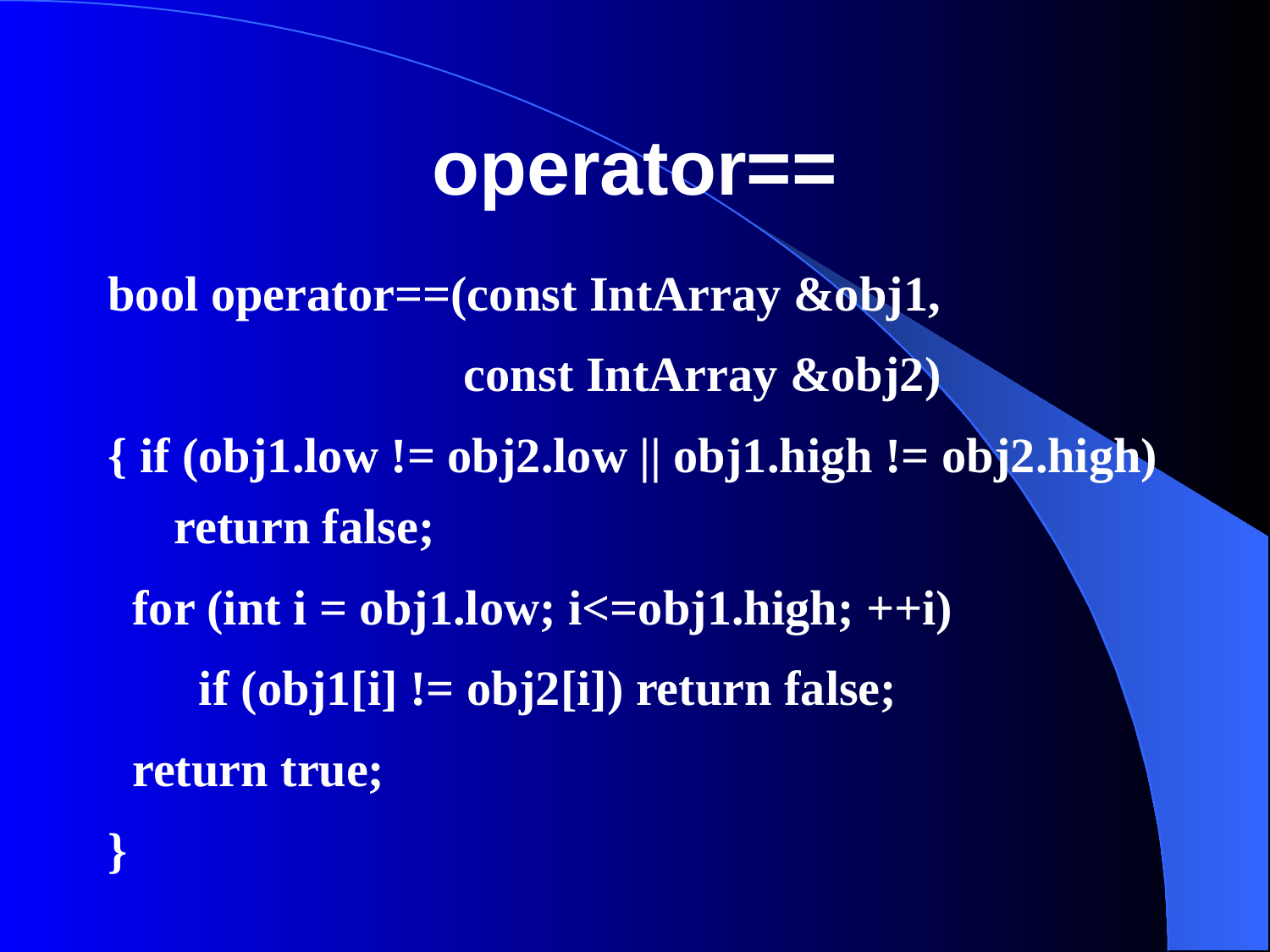

# operator==
bool operator==(const IntArray &obj1,
                             const IntArray &obj2)
{ if (obj1.low != obj2.low || obj1.high != obj2.high) return false;
  for (int i = obj1.low; i<=obj1.high; ++i)
	  if (obj1[i] != obj2[i]) return false;
  return true;
}